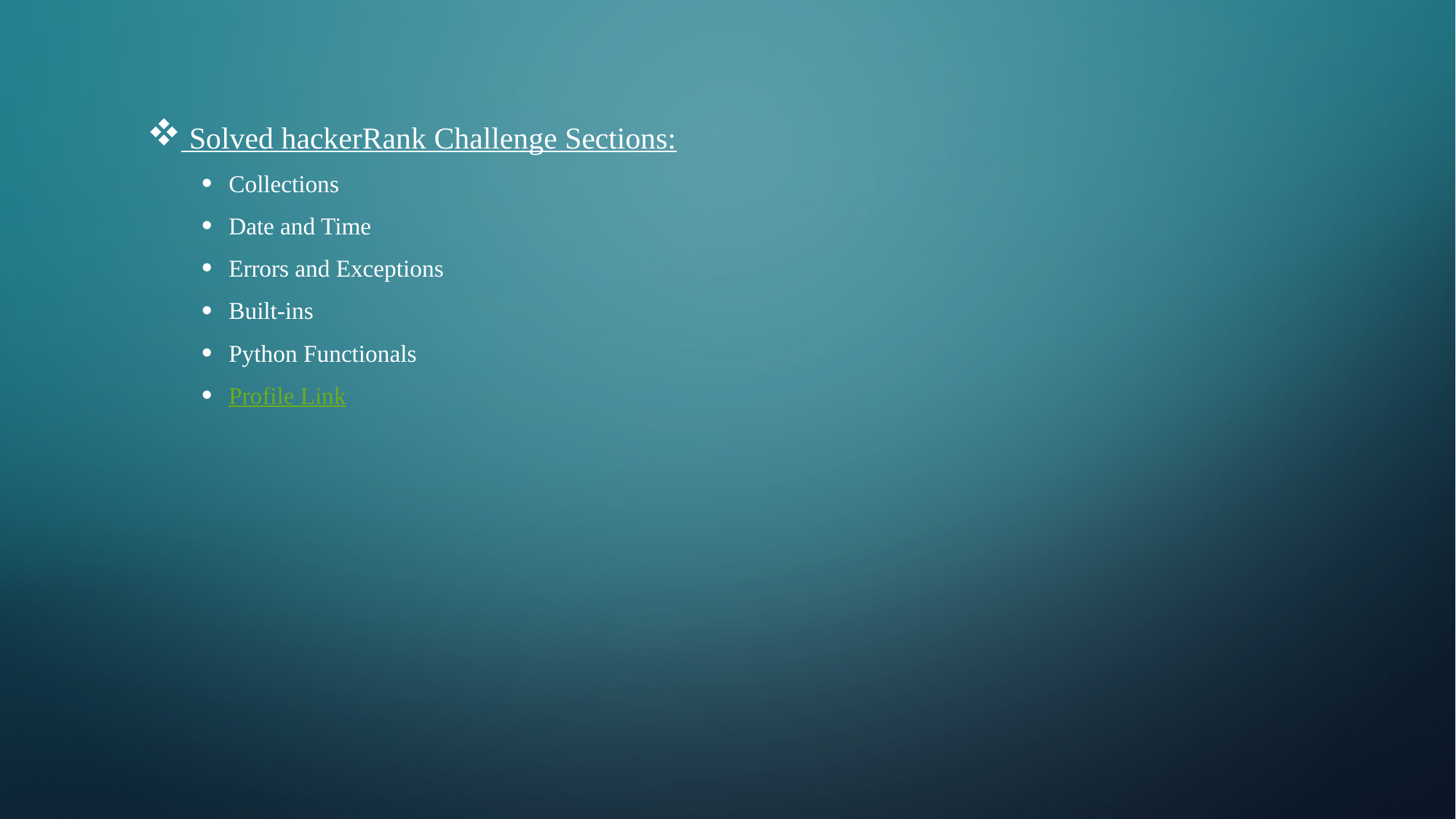

Solved hackerRank Challenge Sections:
Collections
Date and Time
Errors and Exceptions
Built-ins
Python Functionals
Profile Link